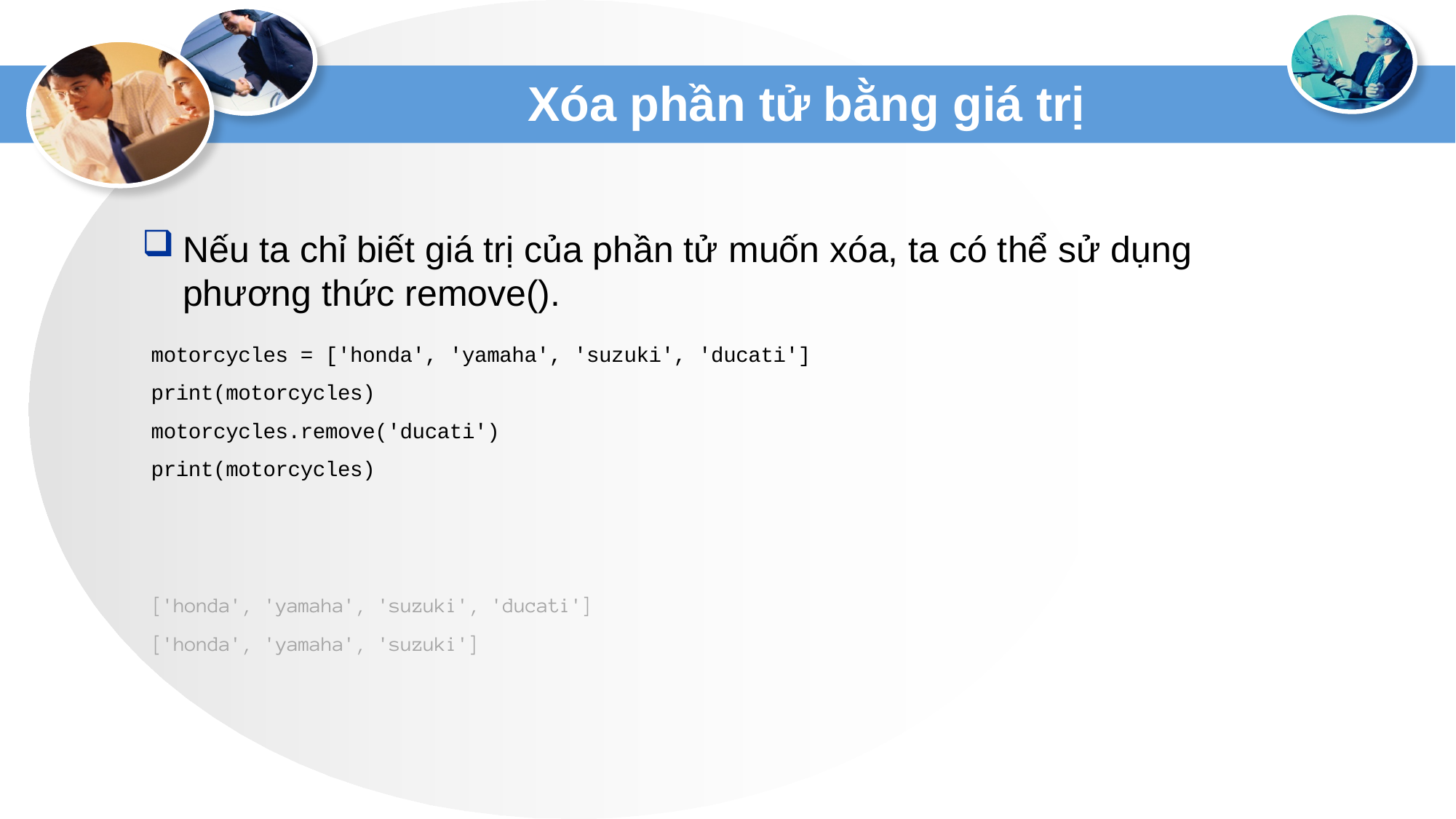

# Xóa phần tử bằng giá trị
Nếu ta chỉ biết giá trị của phần tử muốn xóa, ta có thể sử dụng phương thức remove().

motorcycles = ['honda', 'yamaha', 'suzuki', 'ducati']
print(motorcycles)
motorcycles.remove('ducati')
print(motorcycles)
['honda', 'yamaha', 'suzuki', 'ducati']
['honda', 'yamaha', 'suzuki']